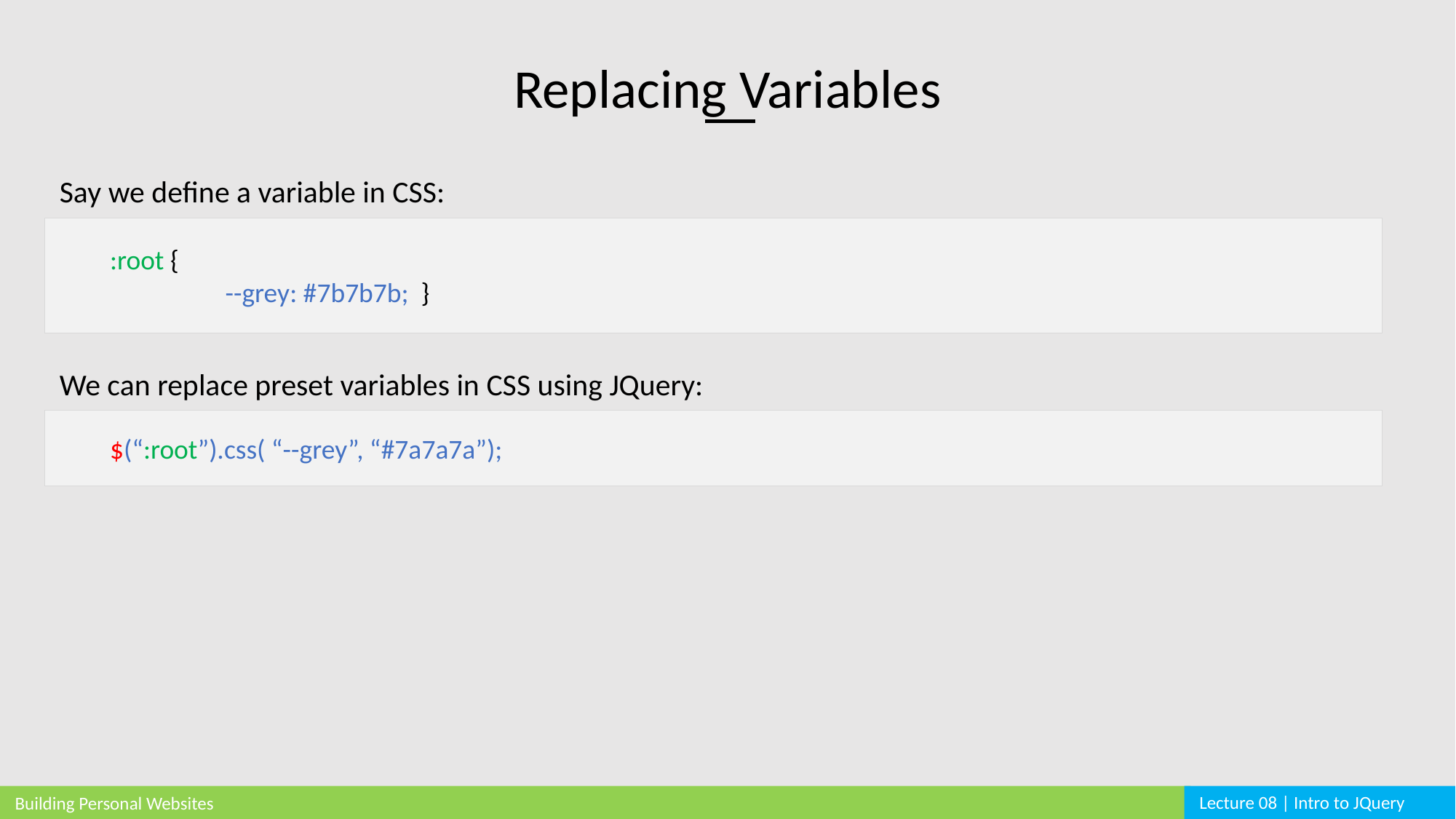

Replacing Variables
Say we define a variable in CSS:
:root {
	 --grey: #7b7b7b;  }
We can replace preset variables in CSS using JQuery:
$(“:root”).css( “--grey”, “#7a7a7a”);
Lecture 08 | Intro to JQuery

Building Personal Websites